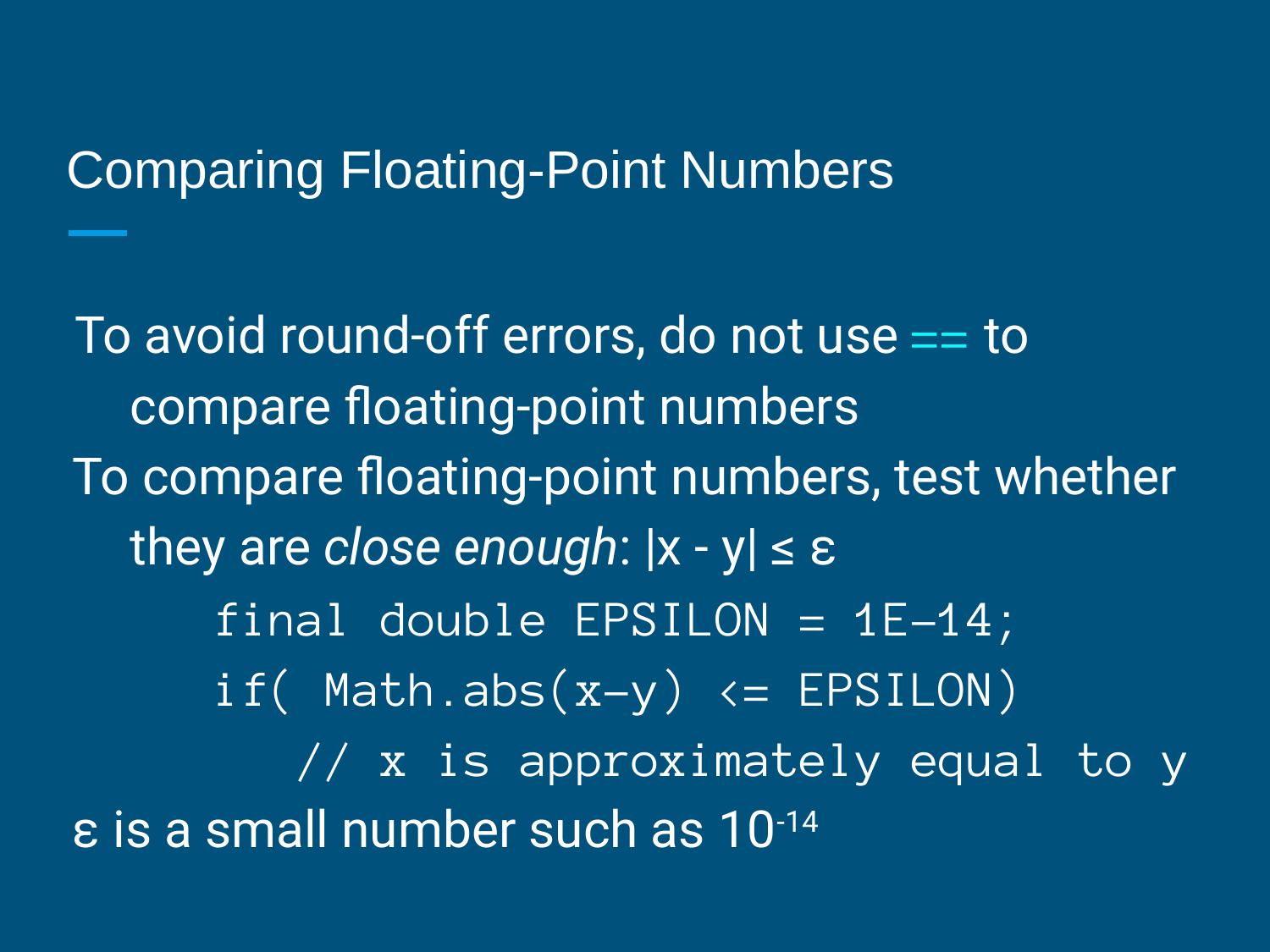

# Comparing Floating-Point Numbers
To avoid round-off errors, do not use == to compare floating-point numbers
To compare floating-point numbers, test whether they are close enough: |x - y| ≤ ε
   final double EPSILON = 1E-14;
   if( Math.abs(x-y) <= EPSILON)
      // x is approximately equal to y
ε is a small number such as 10-14